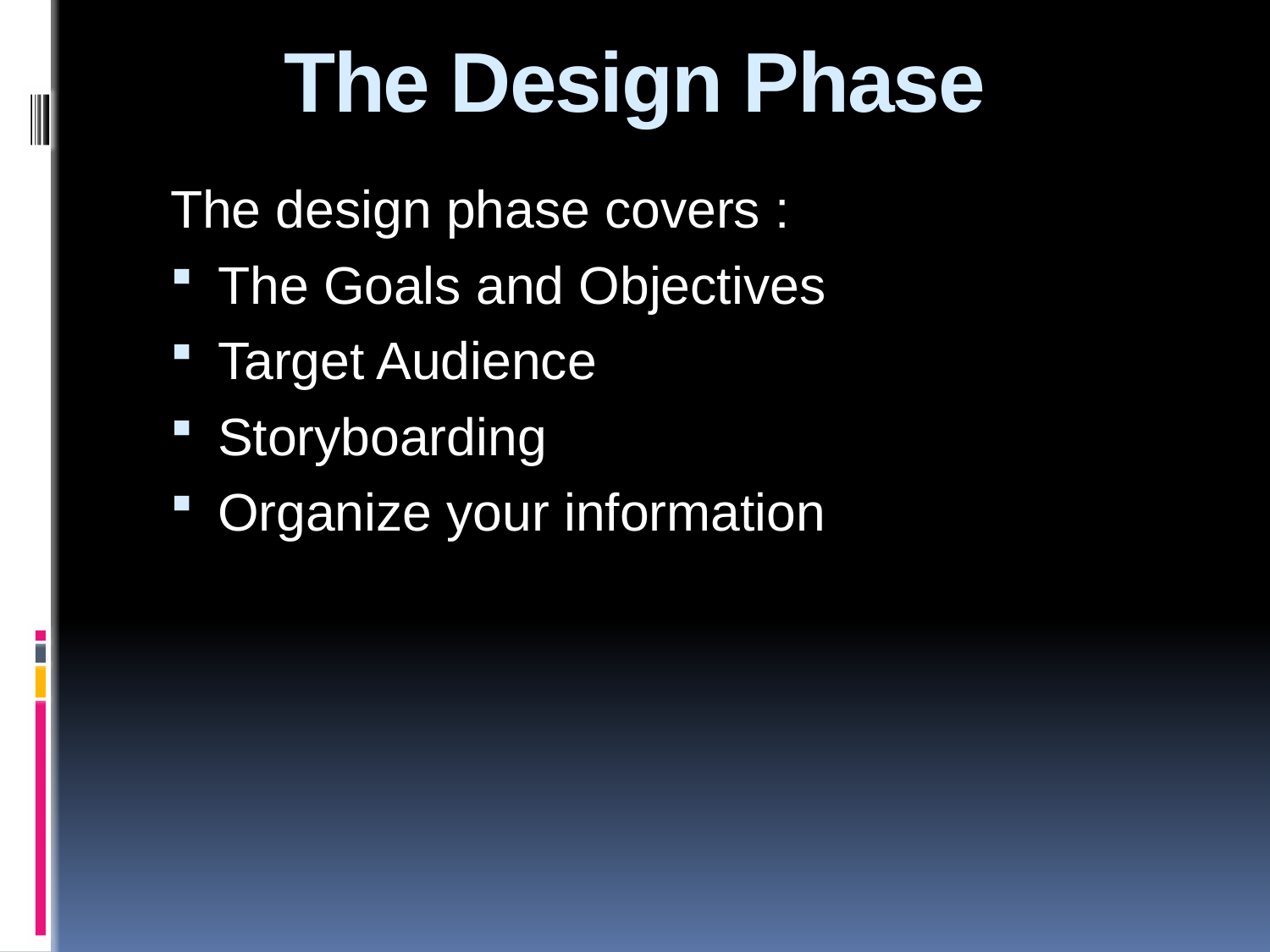

# The Design Phase
The design phase covers :
The Goals and Objectives
Target Audience
Storyboarding
Organize your information